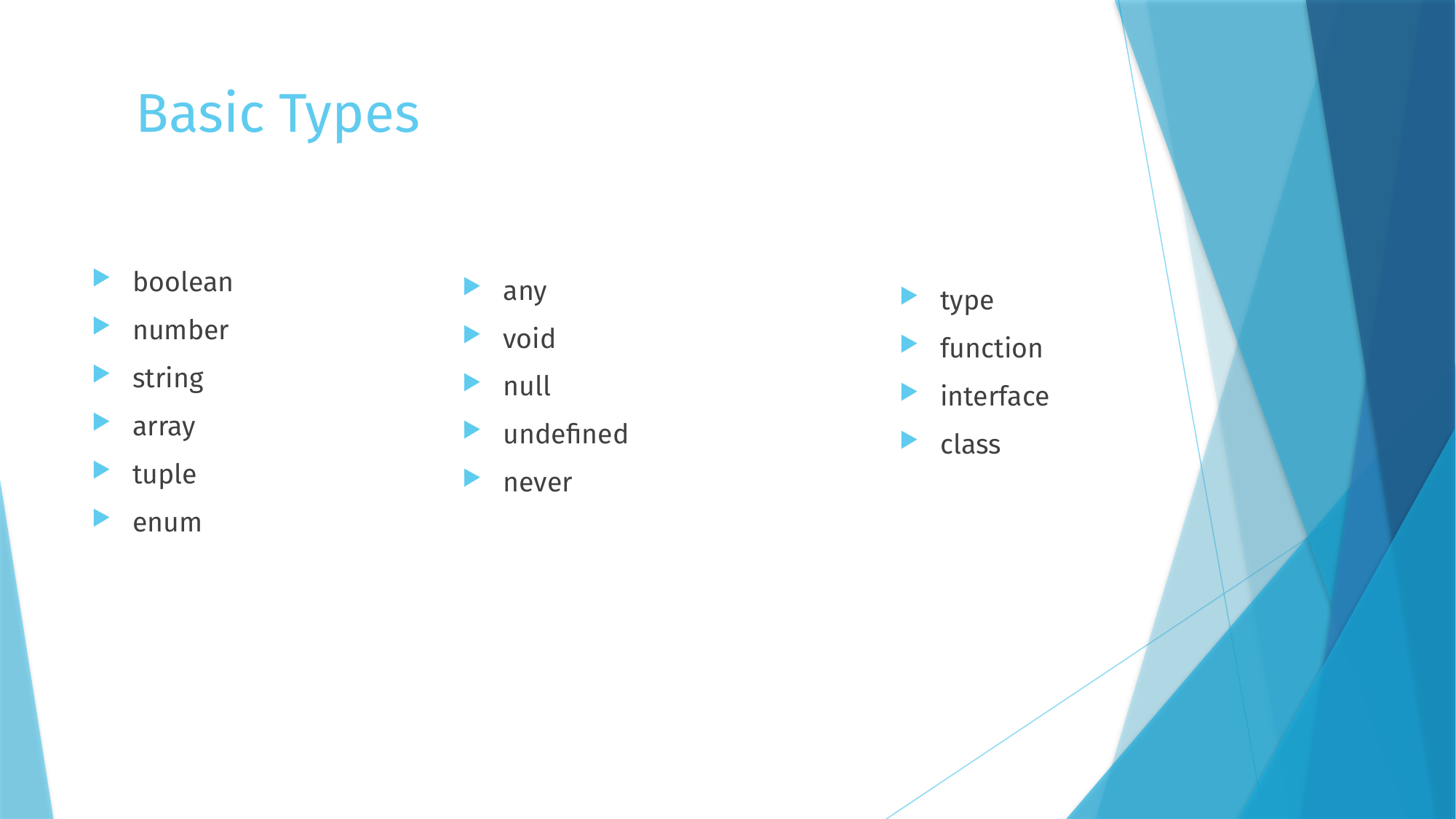

# Basic Types
boolean
number
string
array
tuple
enum

any
void
null
undefined
never
type
function
interface
class